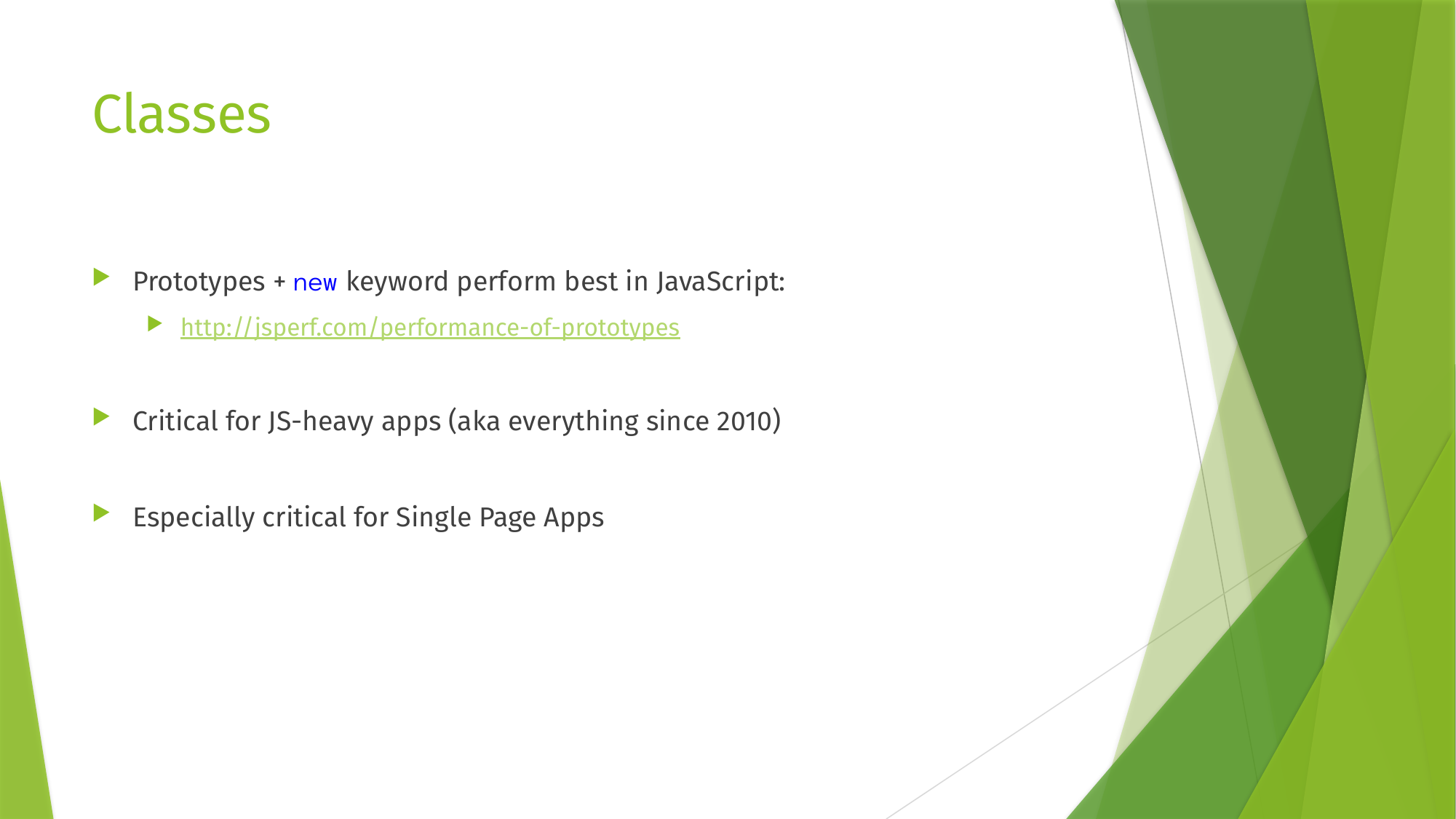

# Classes
Prototypes + new keyword perform best in JavaScript:
http://jsperf.com/performance-of-prototypes

Critical for JS-heavy apps (aka everything since 2010)

Especially critical for Single Page Apps